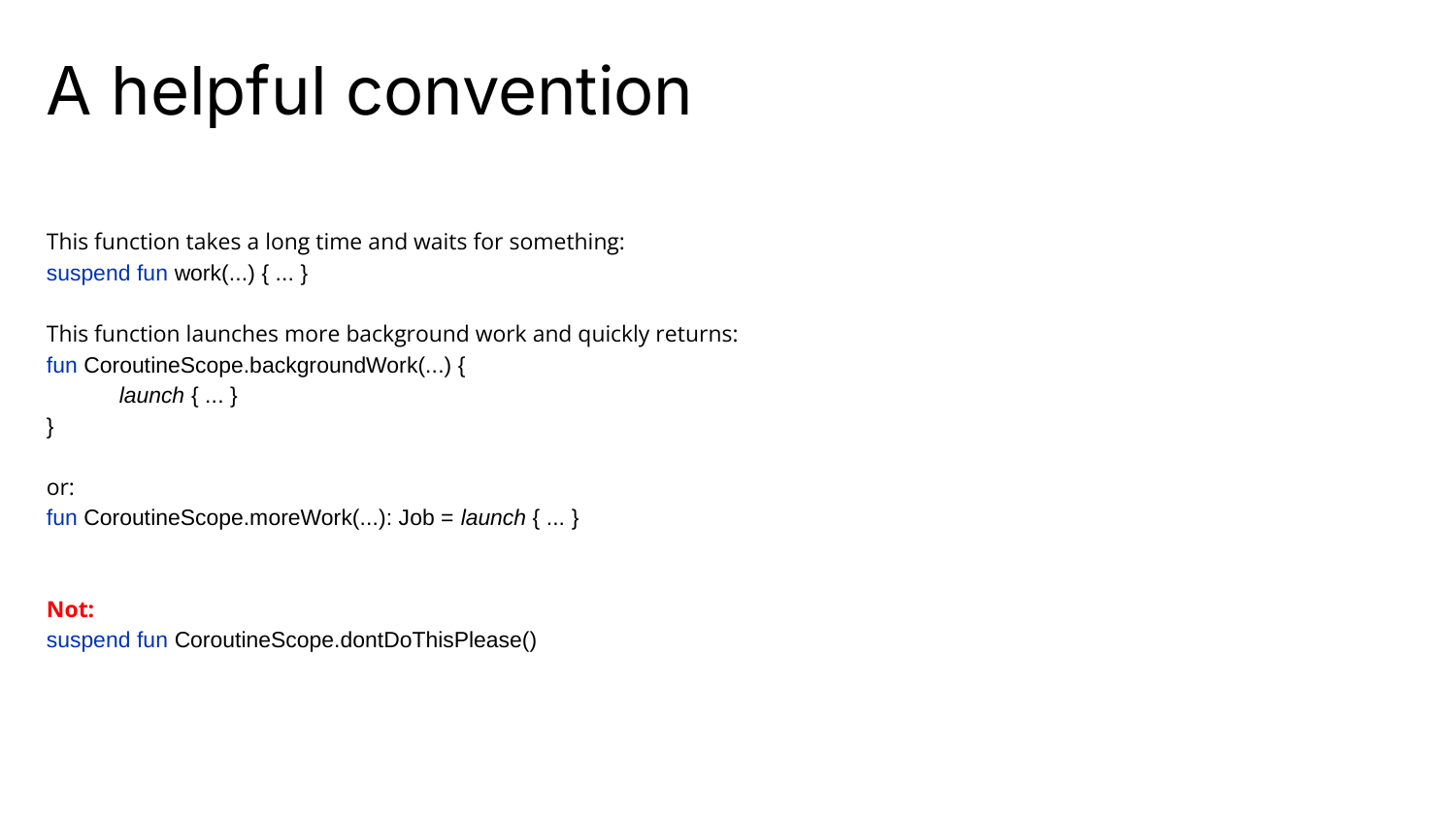

# A helpful convention
This function takes a long time and waits for something:
suspend fun work(...) { ... }

This function launches more background work and quickly returns:
fun CoroutineScope.backgroundWork(...) {
launch { ... }
}

or:
fun CoroutineScope.moreWork(...): Job = launch { ... }

Not:
suspend fun CoroutineScope.dontDoThisPlease()